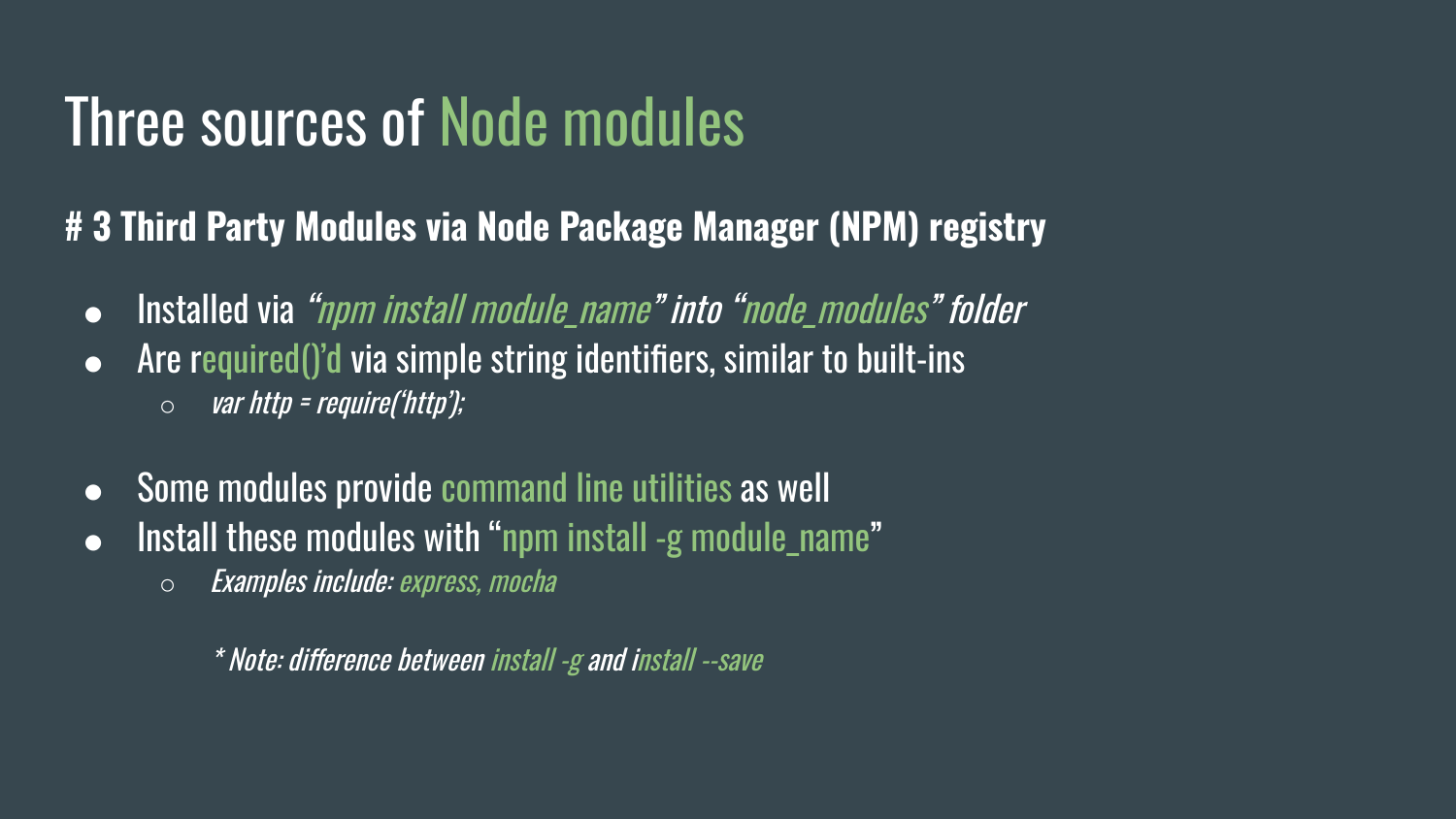

# Three sources of Node modules
# 3 Third Party Modules via Node Package Manager (NPM) registry
Installed via “npm install module_name” into “node_modules” folder
Are required()’d via simple string identifiers, similar to built-ins
var http = require(‘http’);
Some modules provide command line utilities as well
Install these modules with “npm install -g module_name”
Examples include: express, mocha
* Note: difference between install -g and install --save